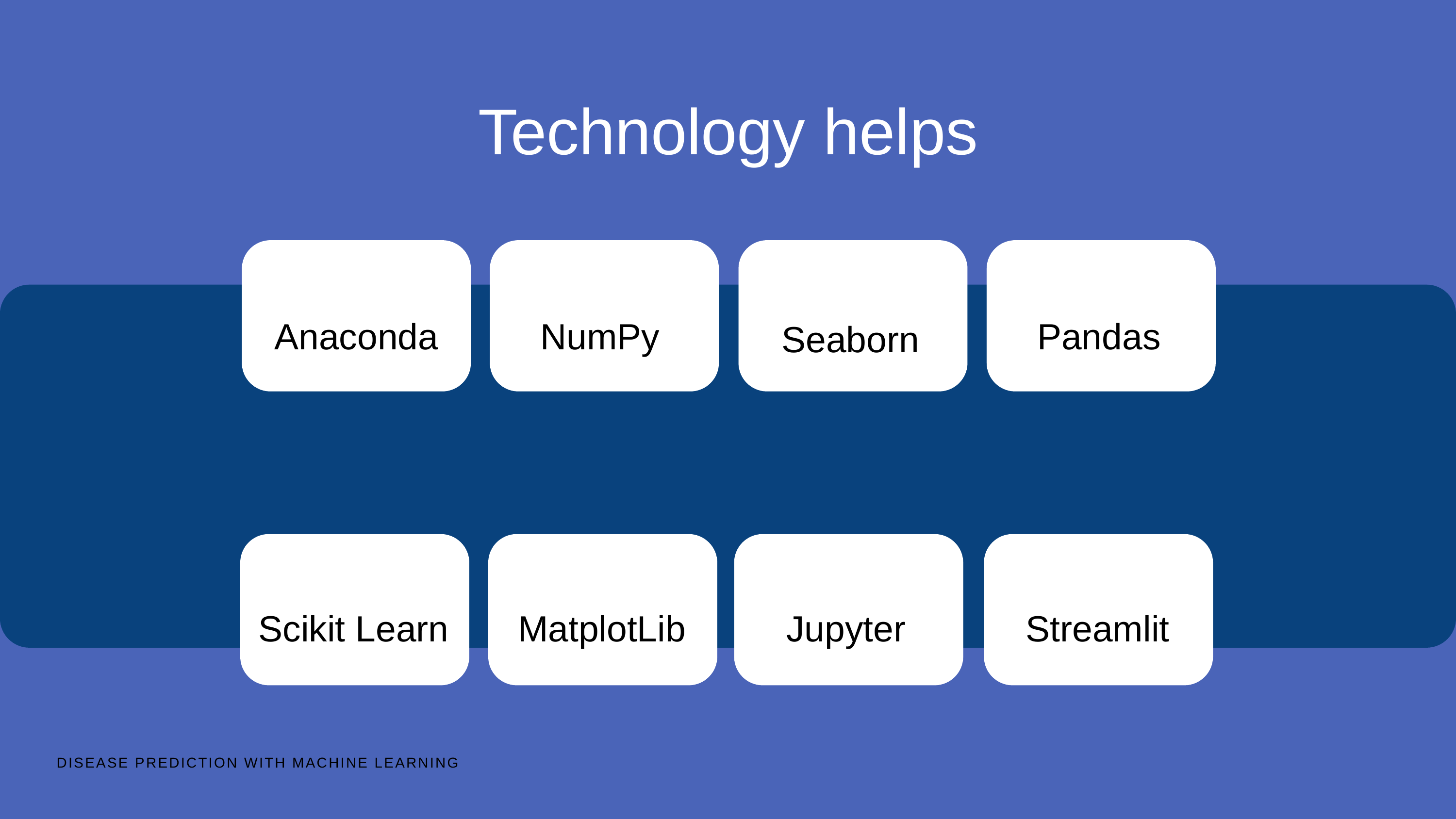

Technology helps

Anaconda
NumPy
Pandas
Seaborn

Scikit Learn
MatplotLib
Jupyter
Streamlit
DISEASE PREDICTION WITH MACHINE LEARNING